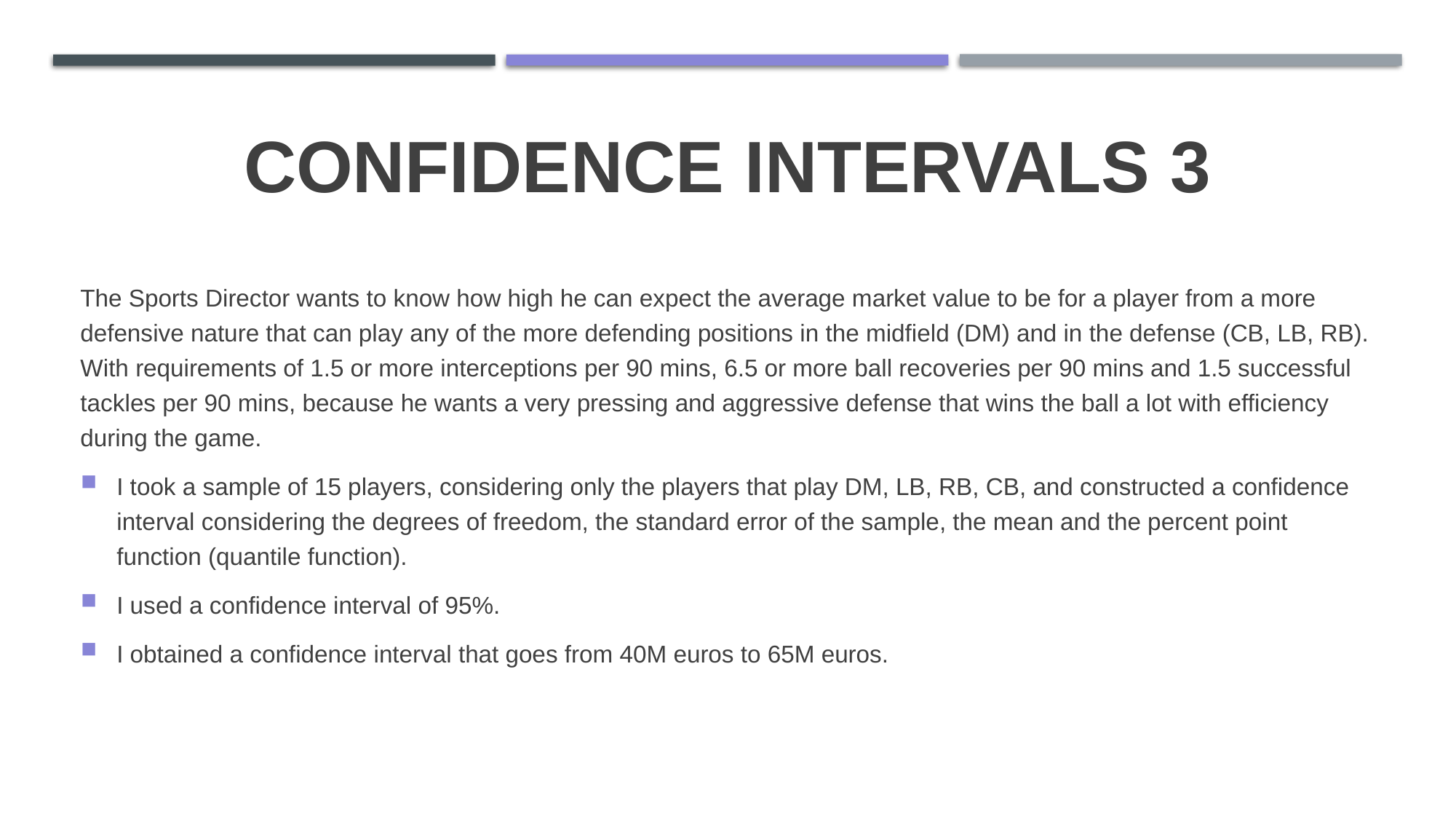

# Confidence intervals 3
The Sports Director wants to know how high he can expect the average market value to be for a player from a more defensive nature that can play any of the more defending positions in the midfield (DM) and in the defense (CB, LB, RB). With requirements of 1.5 or more interceptions per 90 mins, 6.5 or more ball recoveries per 90 mins and 1.5 successful tackles per 90 mins, because he wants a very pressing and aggressive defense that wins the ball a lot with efficiency during the game.
I took a sample of 15 players, considering only the players that play DM, LB, RB, CB, and constructed a confidence interval considering the degrees of freedom, the standard error of the sample, the mean and the percent point function (quantile function).
I used a confidence interval of 95%.
I obtained a confidence interval that goes from 40M euros to 65M euros.